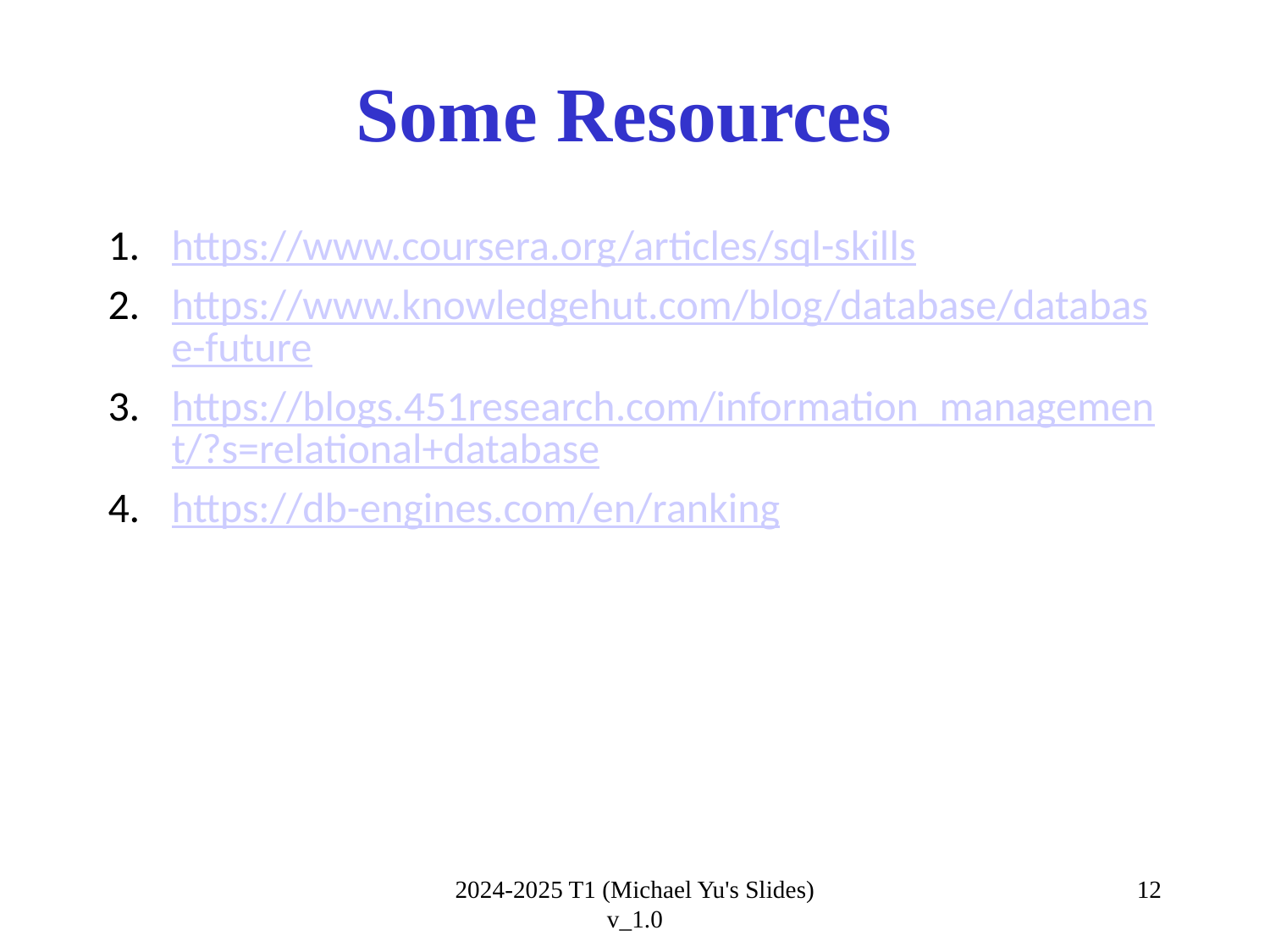

# Some Resources
https://www.coursera.org/articles/sql-skills
https://www.knowledgehut.com/blog/database/database-future
https://blogs.451research.com/information_management/?s=relational+database
https://db-engines.com/en/ranking
2024-2025 T1 (Michael Yu's Slides) v_1.0
12